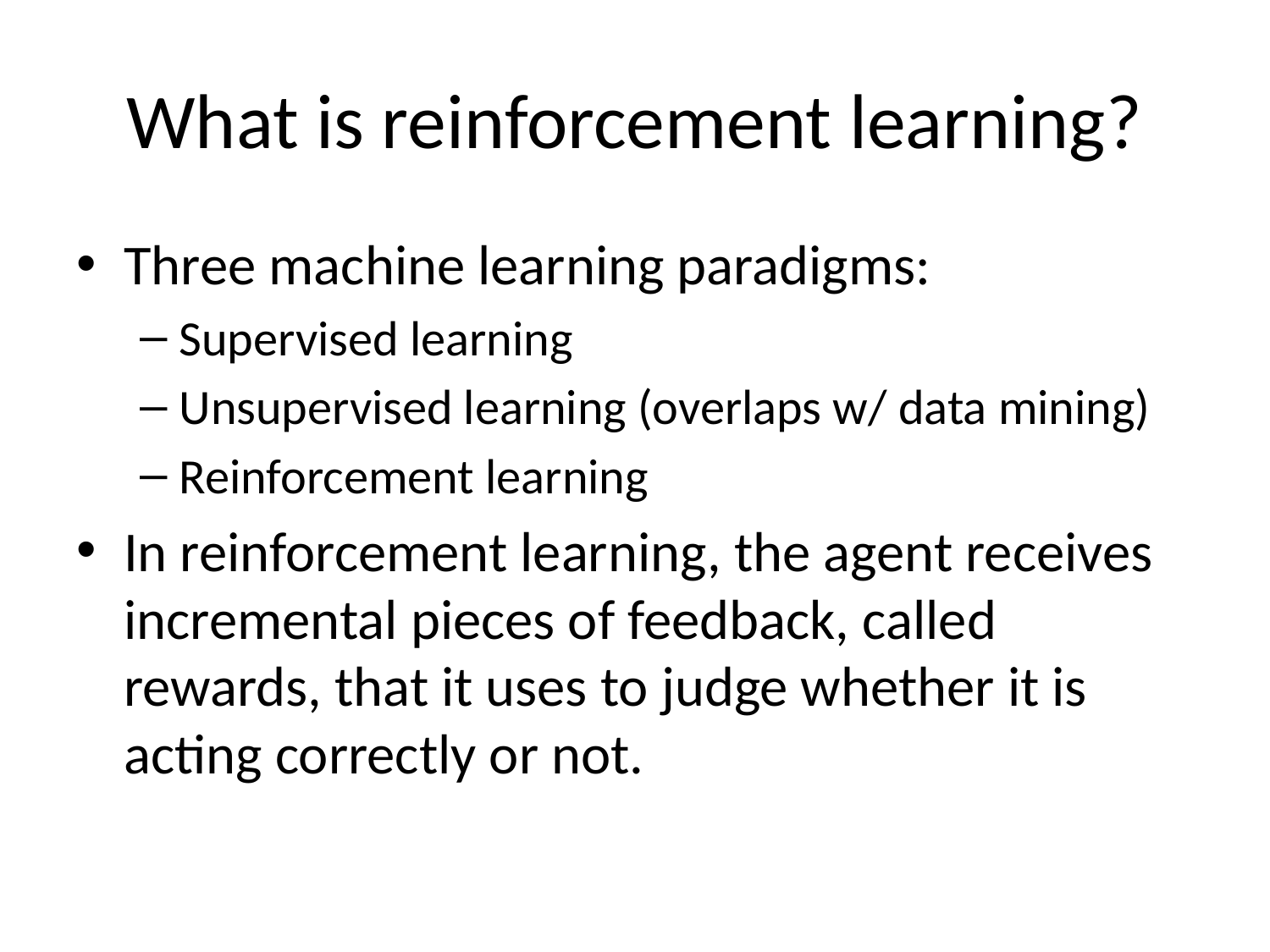

# What is reinforcement learning?
Three machine learning paradigms:
Supervised learning
Unsupervised learning (overlaps w/ data mining)
Reinforcement learning
In reinforcement learning, the agent receives incremental pieces of feedback, called rewards, that it uses to judge whether it is acting correctly or not.